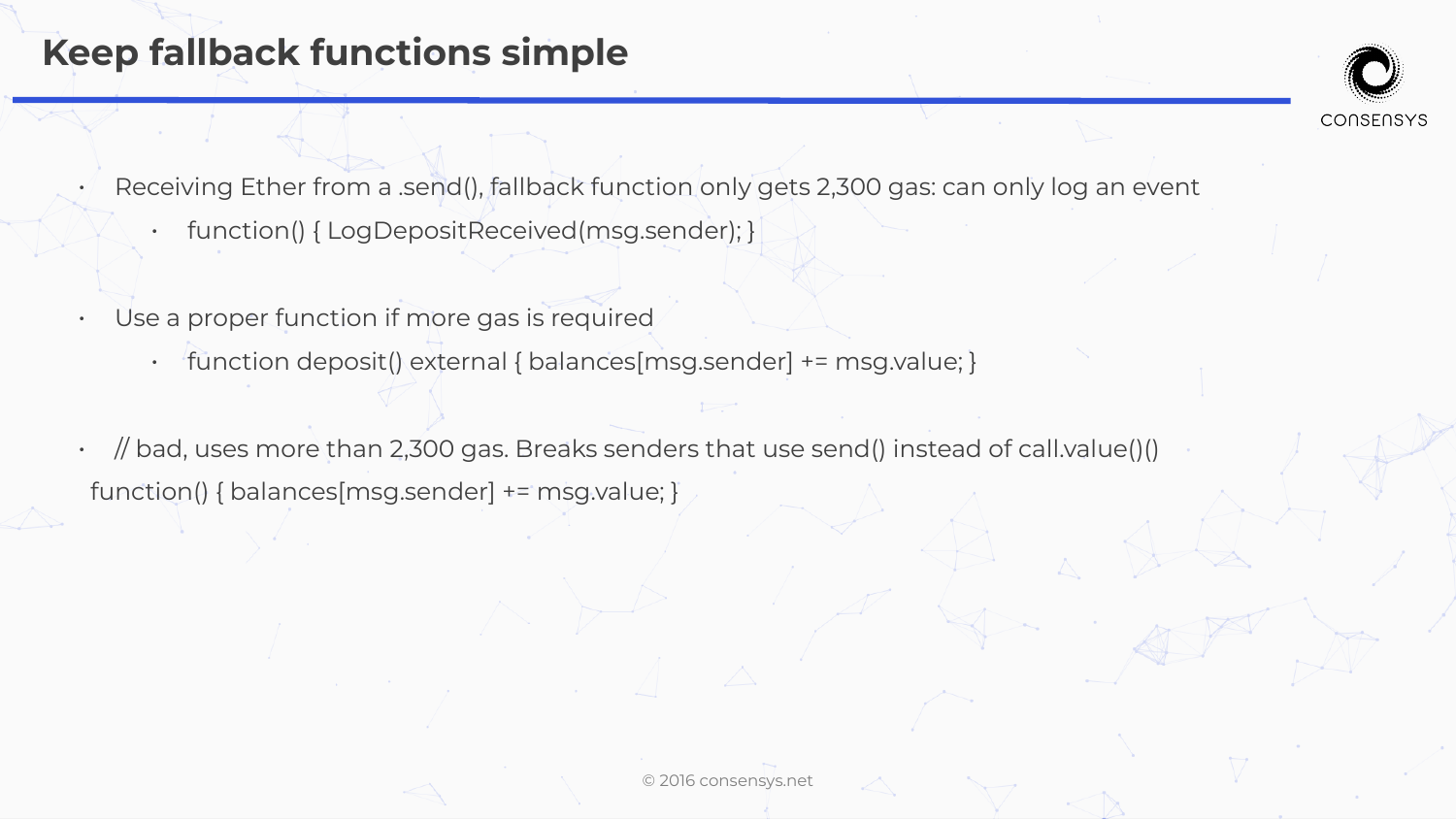

# Keep fallback functions simple
Receiving Ether from a .send(), fallback function only gets 2,300 gas: can only log an event
function() { LogDepositReceived(msg.sender); }

Use a proper function if more gas is required
function deposit() external { balances[msg.sender] += msg.value; }

// bad, uses more than 2,300 gas. Breaks senders that use send() instead of call.value()()
function() { balances[msg.sender] += msg.value; }